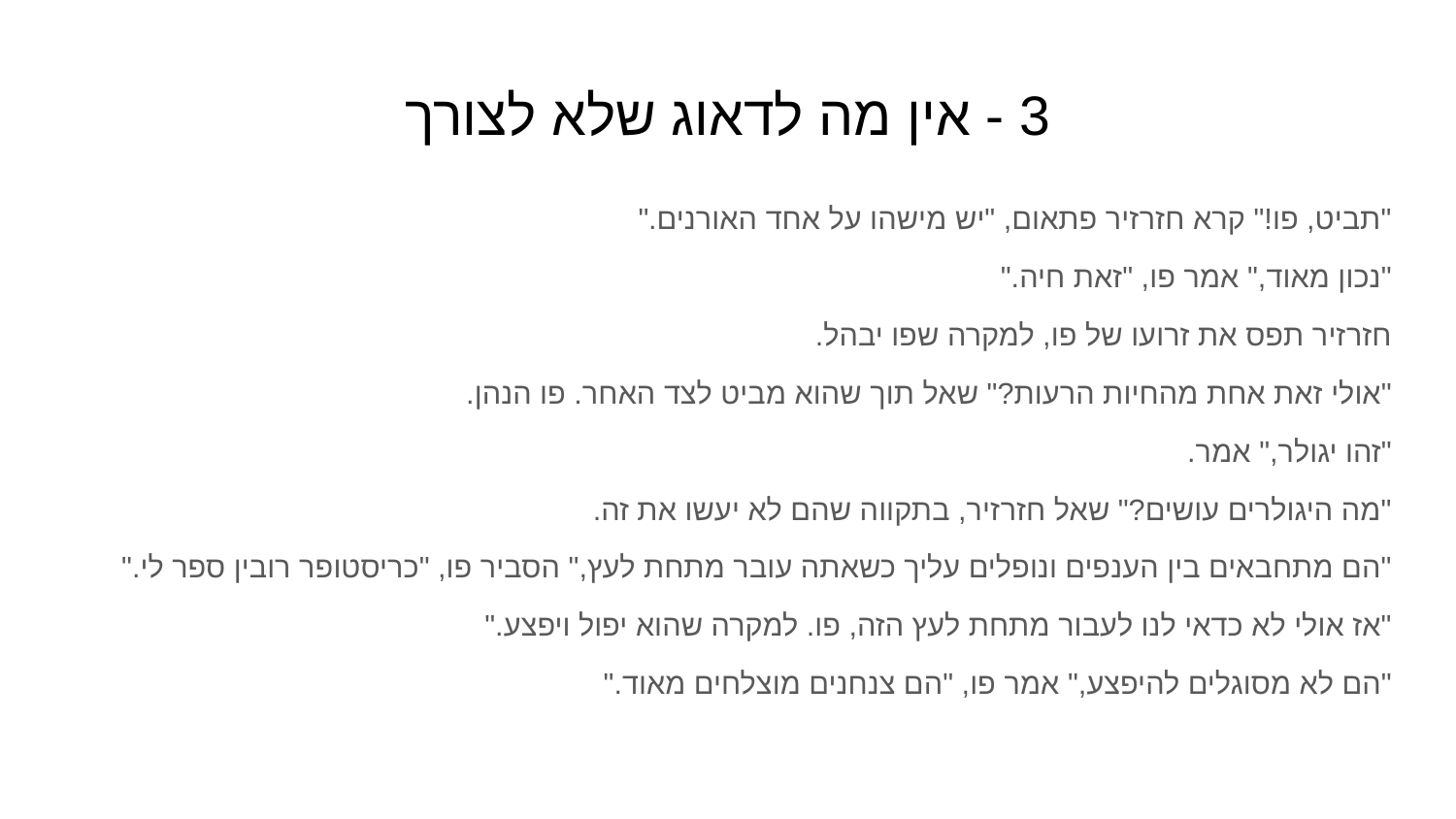

# 3 - אין מה לדאוג שלא לצורך
"תביט, פו!" קרא חזרזיר פתאום, "יש מישהו על אחד האורנים."
"נכון מאוד," אמר פו, "זאת חיה."
חזרזיר תפס את זרועו של פו, למקרה שפו יבהל.
"אולי זאת אחת מהחיות הרעות?" שאל תוך שהוא מביט לצד האחר. פו הנהן.
"זהו יגולר," אמר.
"מה היגולרים עושים?" שאל חזרזיר, בתקווה שהם לא יעשו את זה.
"הם מתחבאים בין הענפים ונופלים עליך כשאתה עובר מתחת לעץ," הסביר פו, "כריסטופר רובין ספר לי."
"אז אולי לא כדאי לנו לעבור מתחת לעץ הזה, פו. למקרה שהוא יפול ויפצע."
"הם לא מסוגלים להיפצע," אמר פו, "הם צנחנים מוצלחים מאוד."